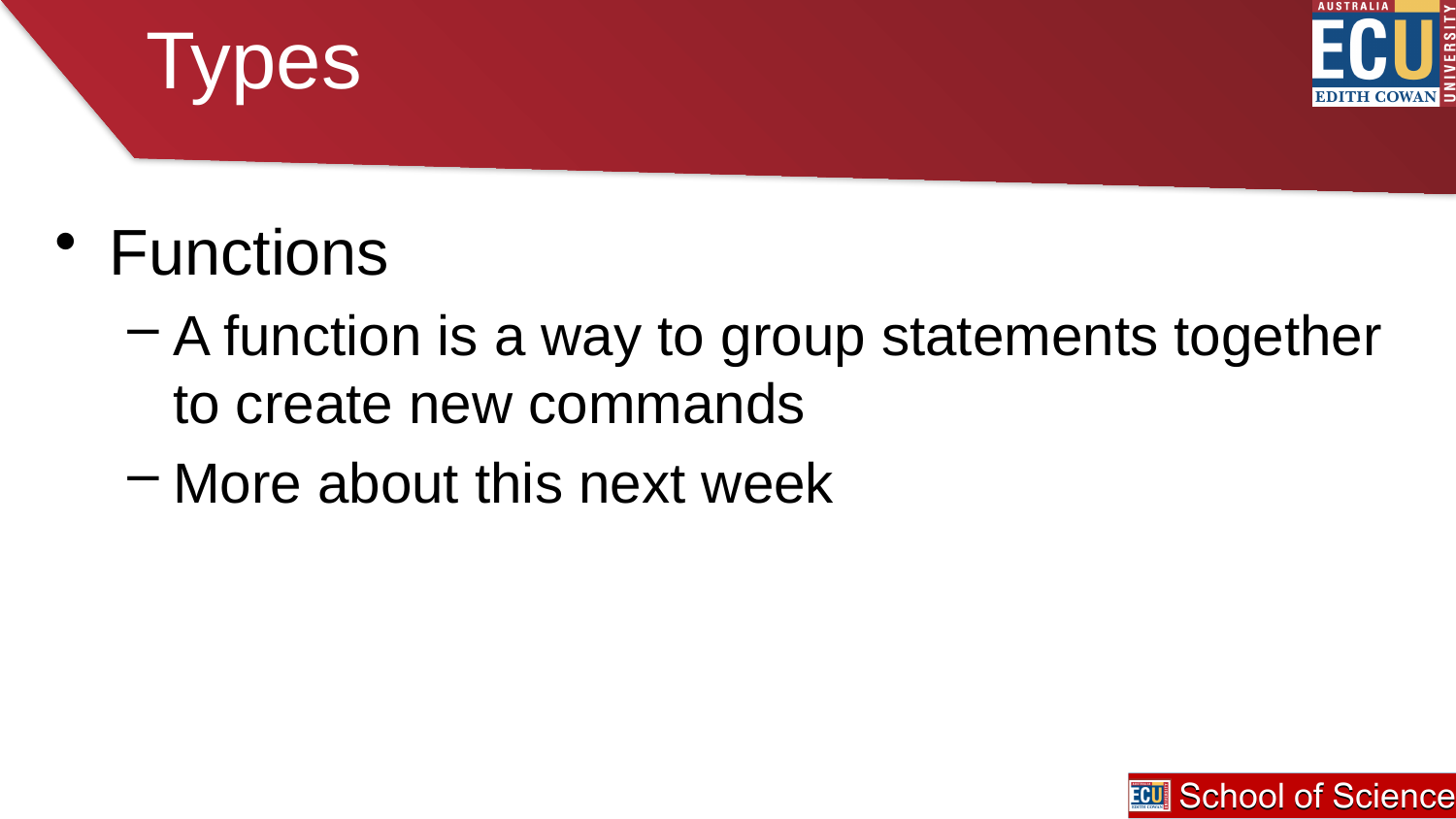

# Types
Functions
A function is a way to group statements together to create new commands
More about this next week